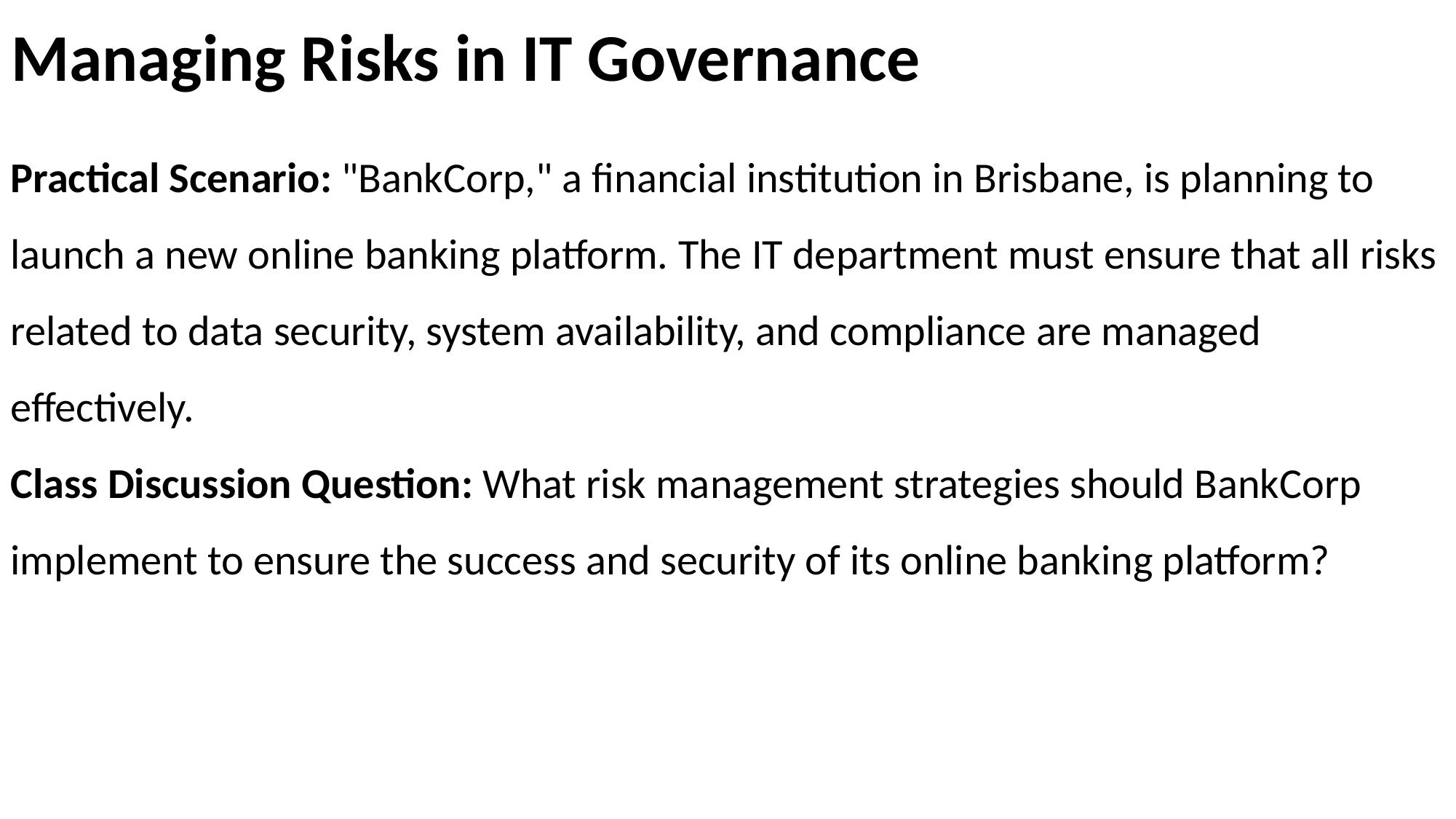

# Managing Risks in IT Governance
Practical Scenario: "BankCorp," a financial institution in Brisbane, is planning to launch a new online banking platform. The IT department must ensure that all risks related to data security, system availability, and compliance are managed effectively.
Class Discussion Question: What risk management strategies should BankCorp implement to ensure the success and security of its online banking platform?